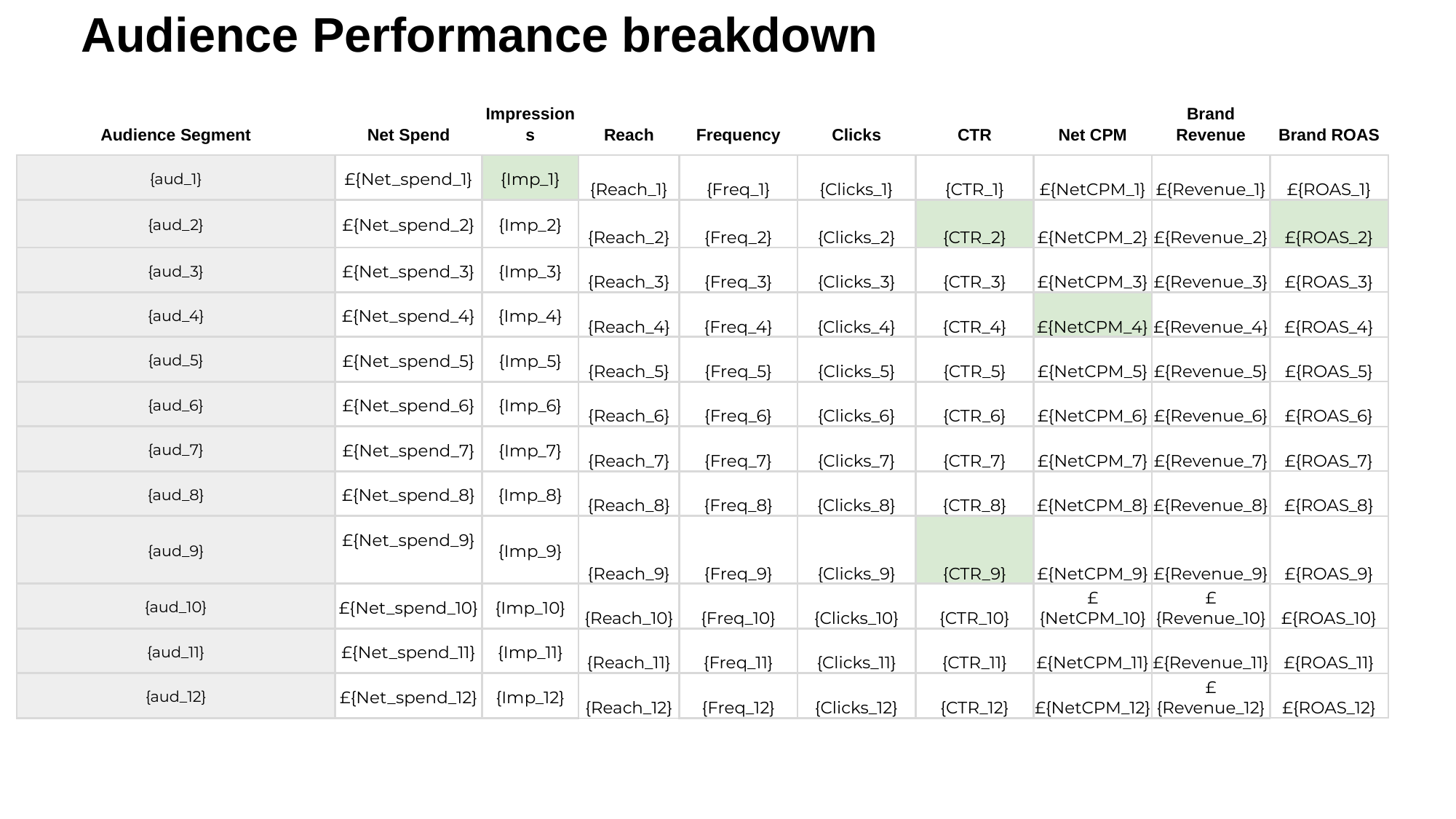

# Audience Performance breakdown
13
| Audience Segment | Net Spend | Impressions | Reach | Frequency | Clicks | CTR | Net CPM | Brand Revenue | Brand ROAS |
| --- | --- | --- | --- | --- | --- | --- | --- | --- | --- |
| {aud\_1} | £{Net\_spend\_1} | {Imp\_1} | {Reach\_1} | {Freq\_1} | {Clicks\_1} | {CTR\_1} | £{NetCPM\_1} | £{Revenue\_1} | £{ROAS\_1} |
| {aud\_2} | £{Net\_spend\_2} | {Imp\_2} | {Reach\_2} | {Freq\_2} | {Clicks\_2} | {CTR\_2} | £{NetCPM\_2} | £{Revenue\_2} | £{ROAS\_2} |
| {aud\_3} | £{Net\_spend\_3} | {Imp\_3} | {Reach\_3} | {Freq\_3} | {Clicks\_3} | {CTR\_3} | £{NetCPM\_3} | £{Revenue\_3} | £{ROAS\_3} |
| {aud\_4} | £{Net\_spend\_4} | {Imp\_4} | {Reach\_4} | {Freq\_4} | {Clicks\_4} | {CTR\_4} | £{NetCPM\_4} | £{Revenue\_4} | £{ROAS\_4} |
| {aud\_5} | £{Net\_spend\_5} | {Imp\_5} | {Reach\_5} | {Freq\_5} | {Clicks\_5} | {CTR\_5} | £{NetCPM\_5} | £{Revenue\_5} | £{ROAS\_5} |
| {aud\_6} | £{Net\_spend\_6} | {Imp\_6} | {Reach\_6} | {Freq\_6} | {Clicks\_6} | {CTR\_6} | £{NetCPM\_6} | £{Revenue\_6} | £{ROAS\_6} |
| {aud\_7} | £{Net\_spend\_7} | {Imp\_7} | {Reach\_7} | {Freq\_7} | {Clicks\_7} | {CTR\_7} | £{NetCPM\_7} | £{Revenue\_7} | £{ROAS\_7} |
| {aud\_8} | £{Net\_spend\_8} | {Imp\_8} | {Reach\_8} | {Freq\_8} | {Clicks\_8} | {CTR\_8} | £{NetCPM\_8} | £{Revenue\_8} | £{ROAS\_8} |
| {aud\_9} | £{Net\_spend\_9} | {Imp\_9} | {Reach\_9} | {Freq\_9} | {Clicks\_9} | {CTR\_9} | £{NetCPM\_9} | £{Revenue\_9} | £{ROAS\_9} |
| {aud\_10} | £{Net\_spend\_10} | {Imp\_10} | {Reach\_10} | {Freq\_10} | {Clicks\_10} | {CTR\_10} | £{NetCPM\_10} | £{Revenue\_10} | £{ROAS\_10} |
| {aud\_11} | £{Net\_spend\_11} | {Imp\_11} | {Reach\_11} | {Freq\_11} | {Clicks\_11} | {CTR\_11} | £{NetCPM\_11} | £{Revenue\_11} | £{ROAS\_11} |
| {aud\_12} | £{Net\_spend\_12} | {Imp\_12} | {Reach\_12} | {Freq\_12} | {Clicks\_12} | {CTR\_12} | £{NetCPM\_12} | £{Revenue\_12} | £{ROAS\_12} |